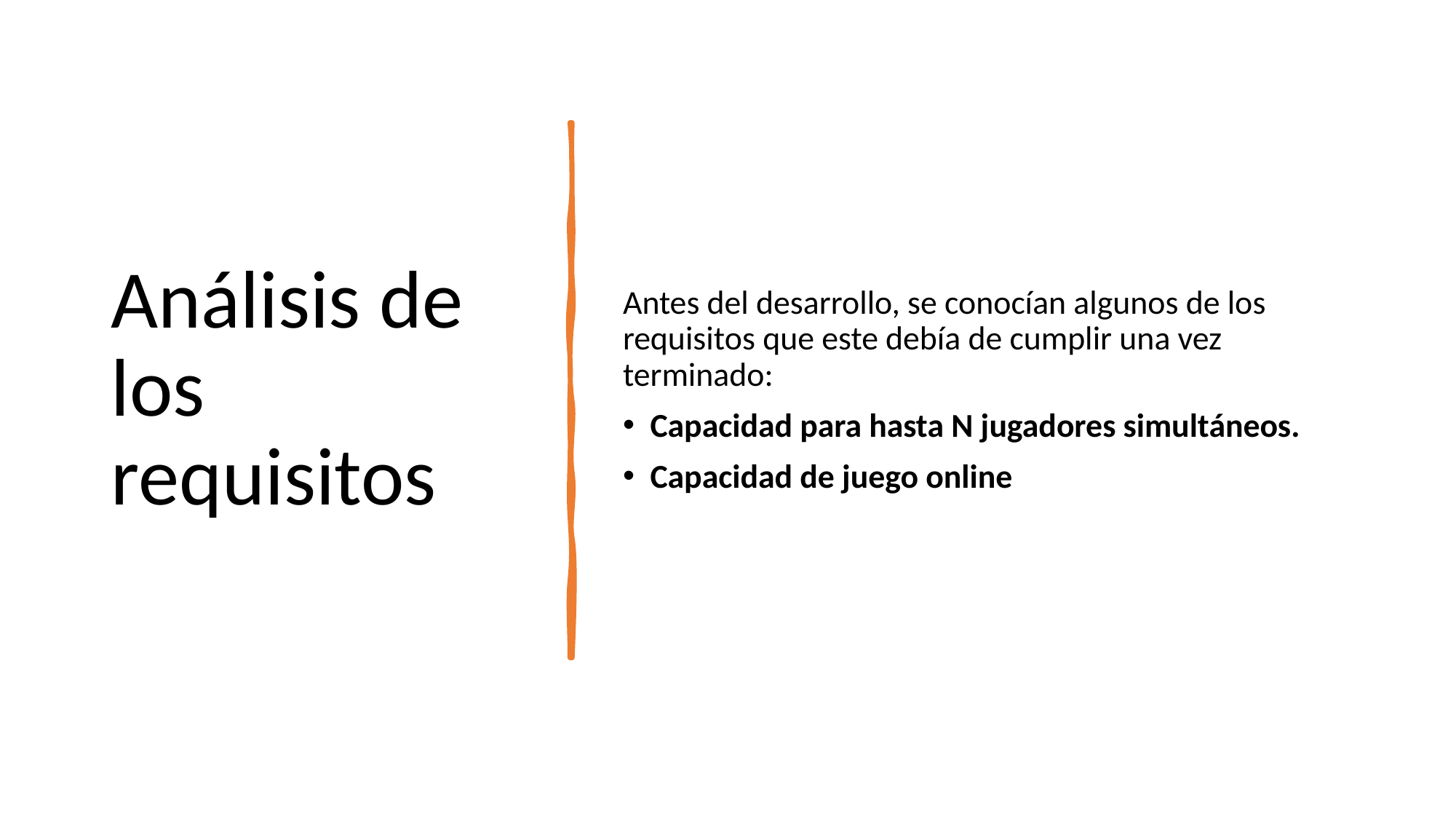

# Análisis de los requisitos
Antes del desarrollo, se conocían algunos de los requisitos que este debía de cumplir una vez terminado:
Capacidad para hasta N jugadores simultáneos.
Capacidad de juego online